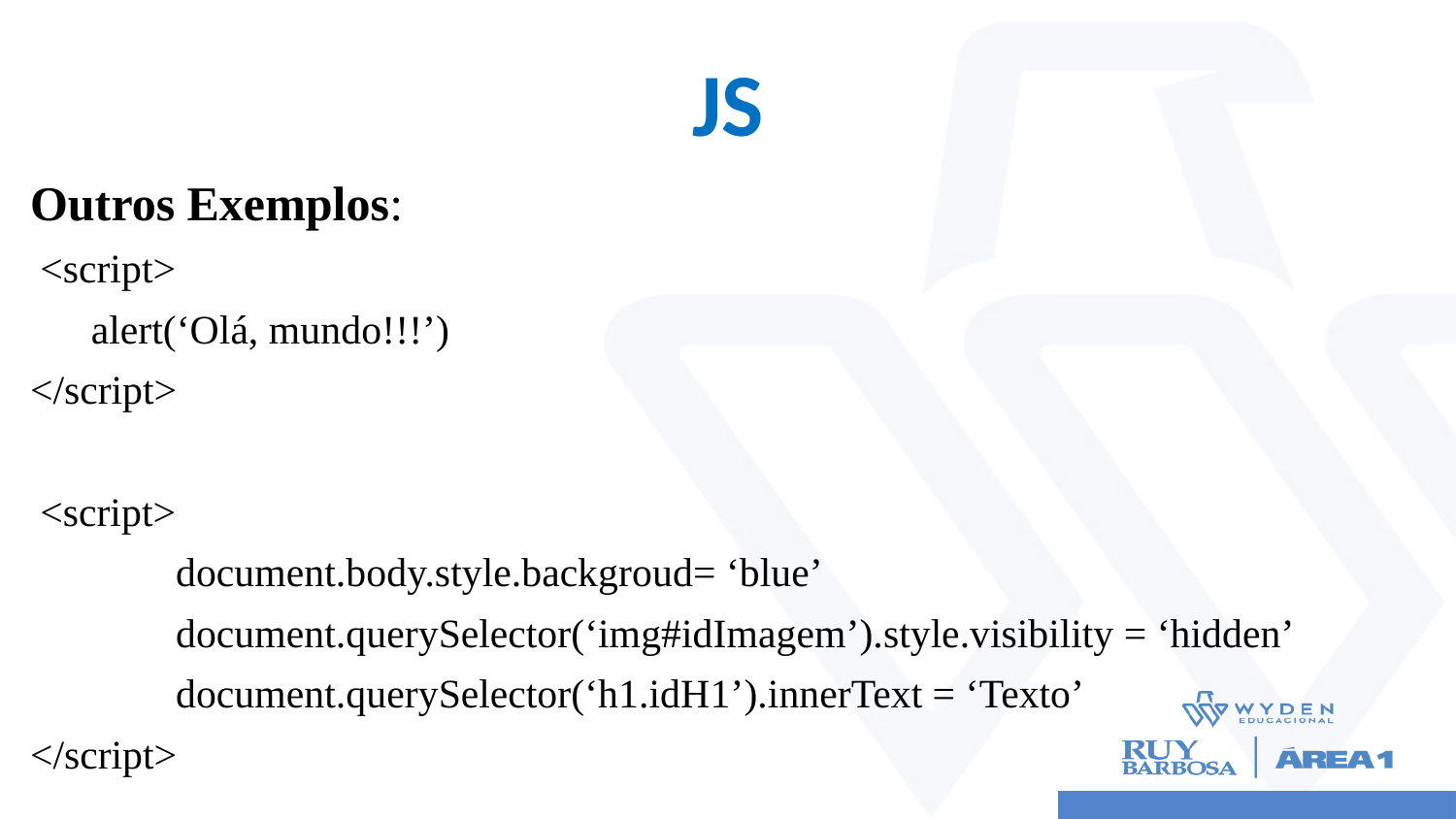

# JS
Outros Exemplos:
 <script>
      alert(‘Olá, mundo!!!’)
</script>

 <script>
 	document.body.style.backgroud= ‘blue’
 	document.querySelector(‘img#idImagem’).style.visibility = ‘hidden’
 	document.querySelector(‘h1.idH1’).innerText = ‘Texto’
</script>